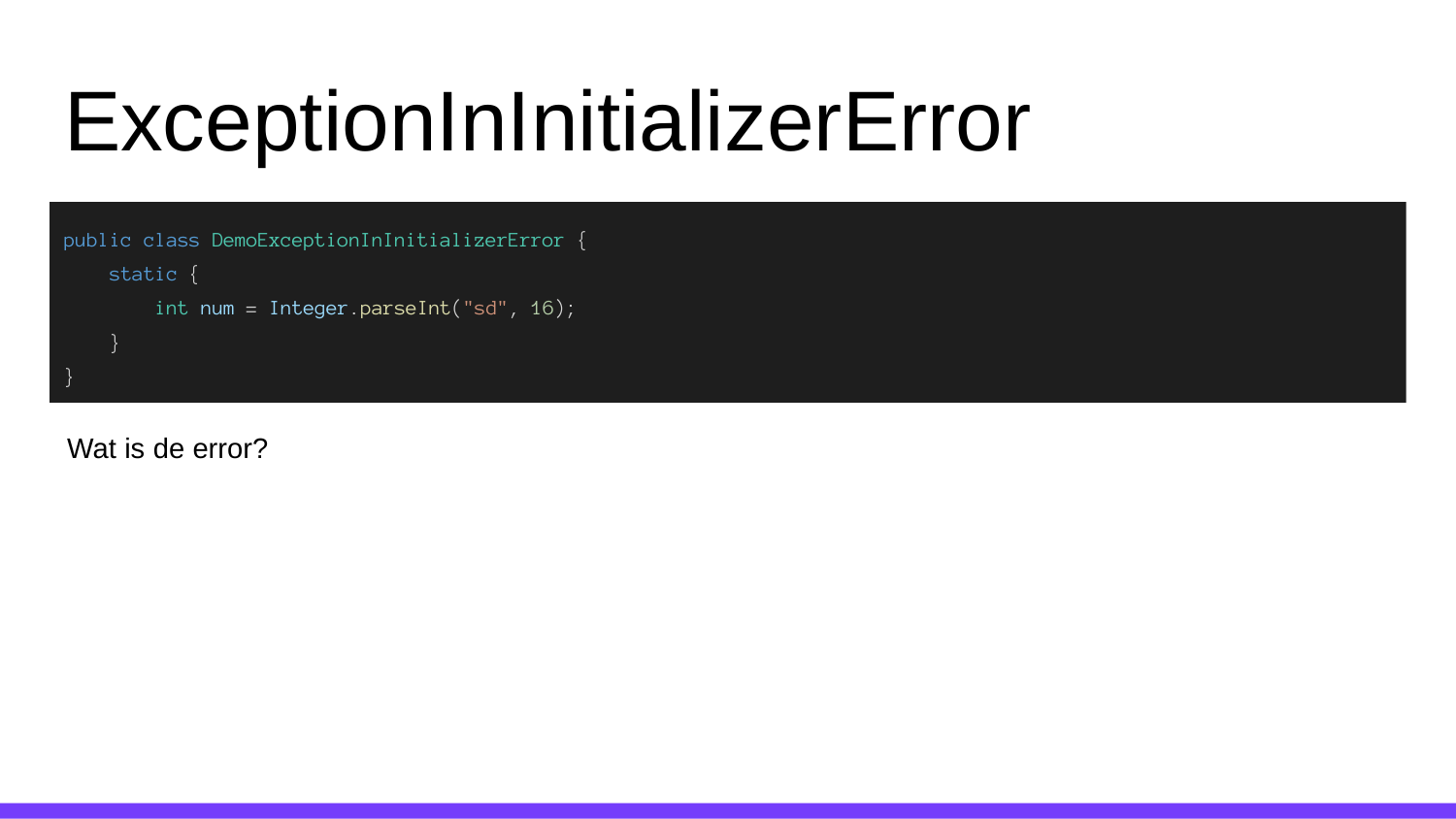

# ExceptionInInitializerError
public class DemoExceptionInInitializerError {
    static {
        int num = Integer.parseInt("sd", 16);
    }
}
Wat is de error?